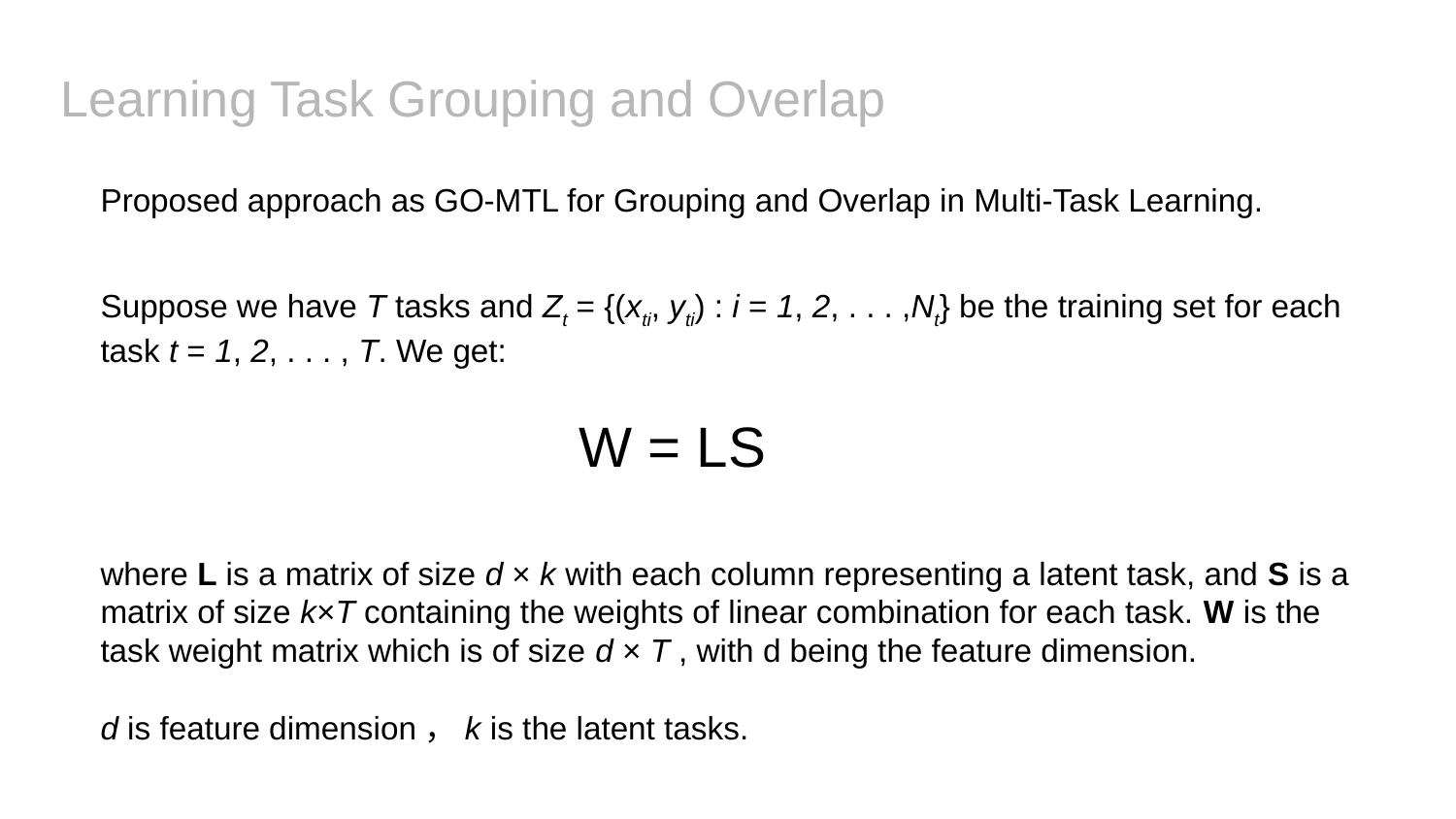

# Learning Task Grouping and Overlap
Proposed approach as GO-MTL for Grouping and Overlap in Multi-Task Learning.
Suppose we have T tasks and Zt = {(xti, yti) : i = 1, 2, . . . ,Nt} be the training set for each task t = 1, 2, . . . , T. We get:
W = LS
where L is a matrix of size d × k with each column representing a latent task, and S is a matrix of size k×T containing the weights of linear combination for each task. W is the task weight matrix which is of size d × T , with d being the feature dimension.

d is feature dimension，k is the latent tasks.